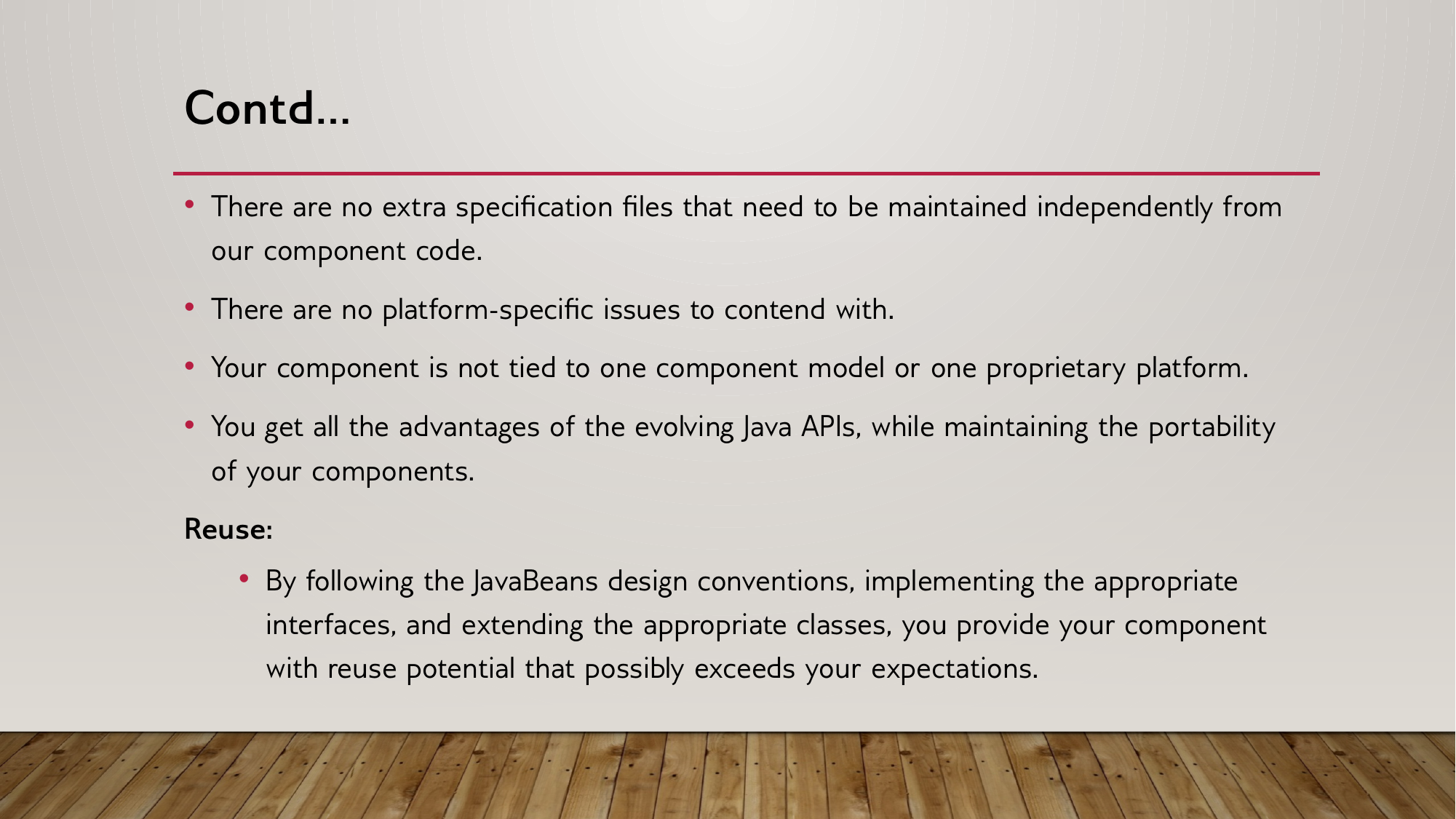

# Contd…
There are no extra specification files that need to be maintained independently from our component code.
There are no platform-specific issues to contend with.
Your component is not tied to one component model or one proprietary platform.
You get all the advantages of the evolving Java APIs, while maintaining the portability of your components.
Reuse:
By following the JavaBeans design conventions, implementing the appropriate interfaces, and extending the appropriate classes, you provide your component with reuse potential that possibly exceeds your expectations.